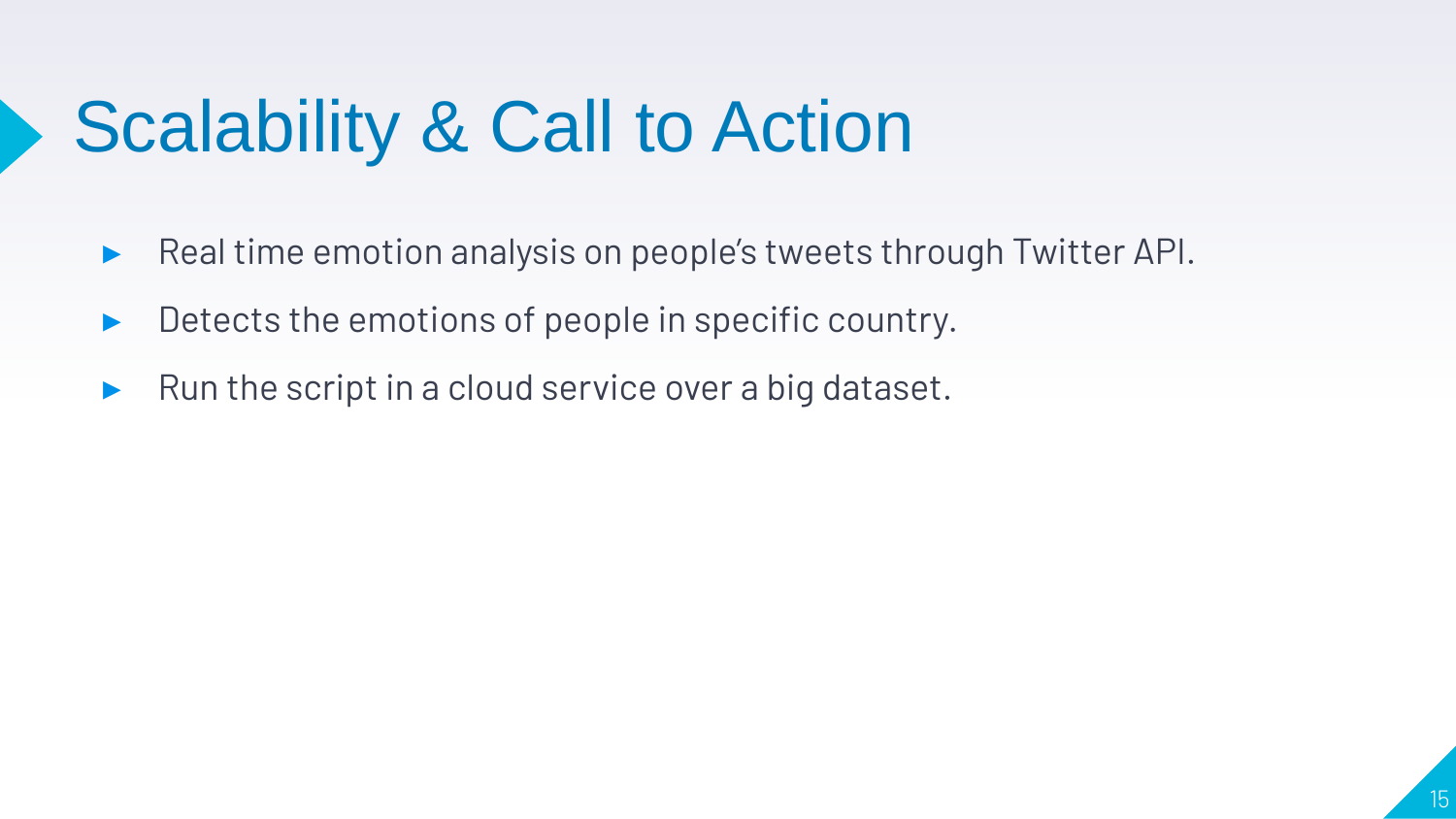

# Scalability & Call to Action
Real time emotion analysis on people’s tweets through Twitter API.
Detects the emotions of people in specific country.
Run the script in a cloud service over a big dataset.
15